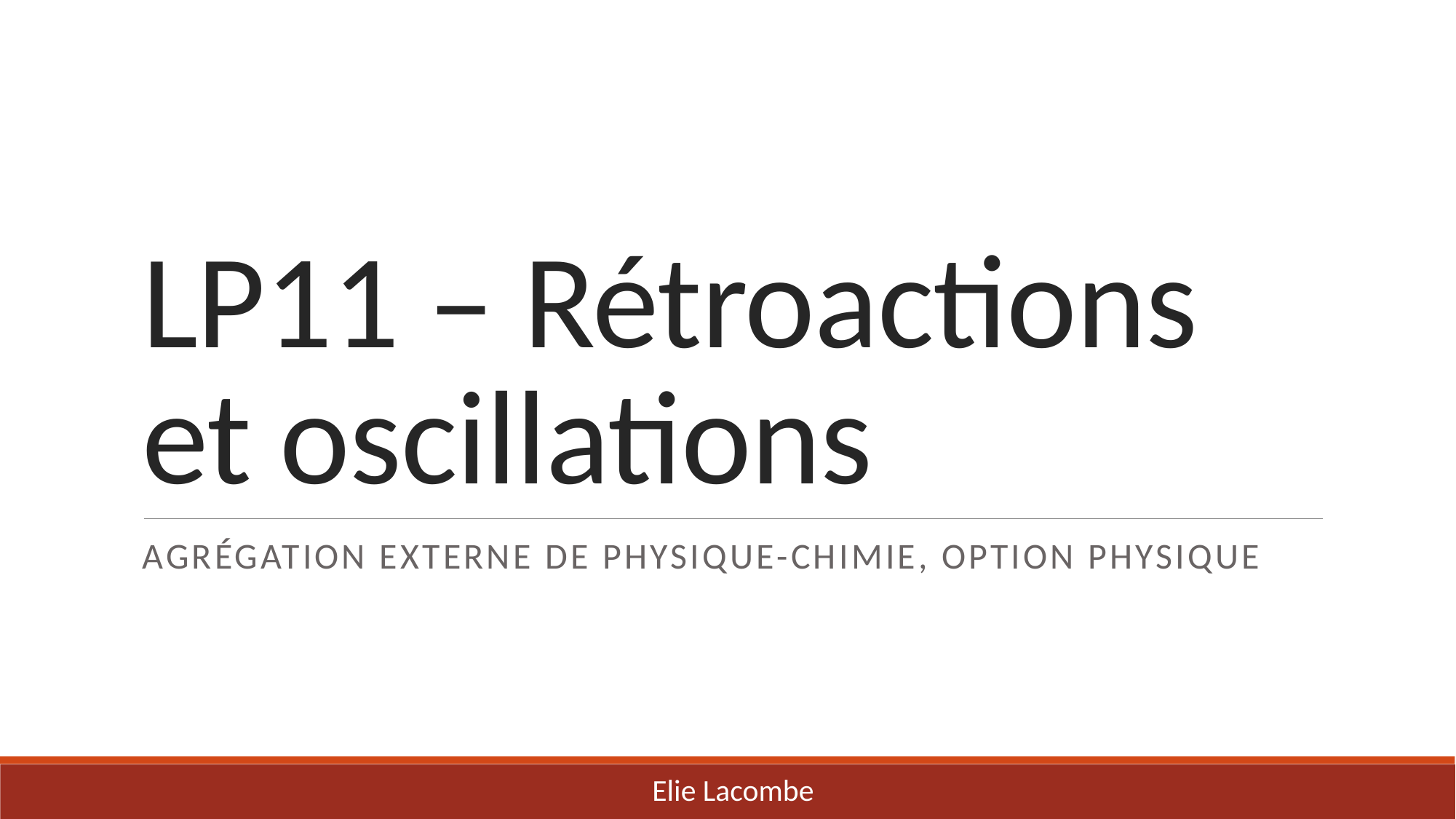

# LP11 – Rétroactions et oscillations
Agrégation externe de Physique-chimie, option Physique
Elie Lacombe